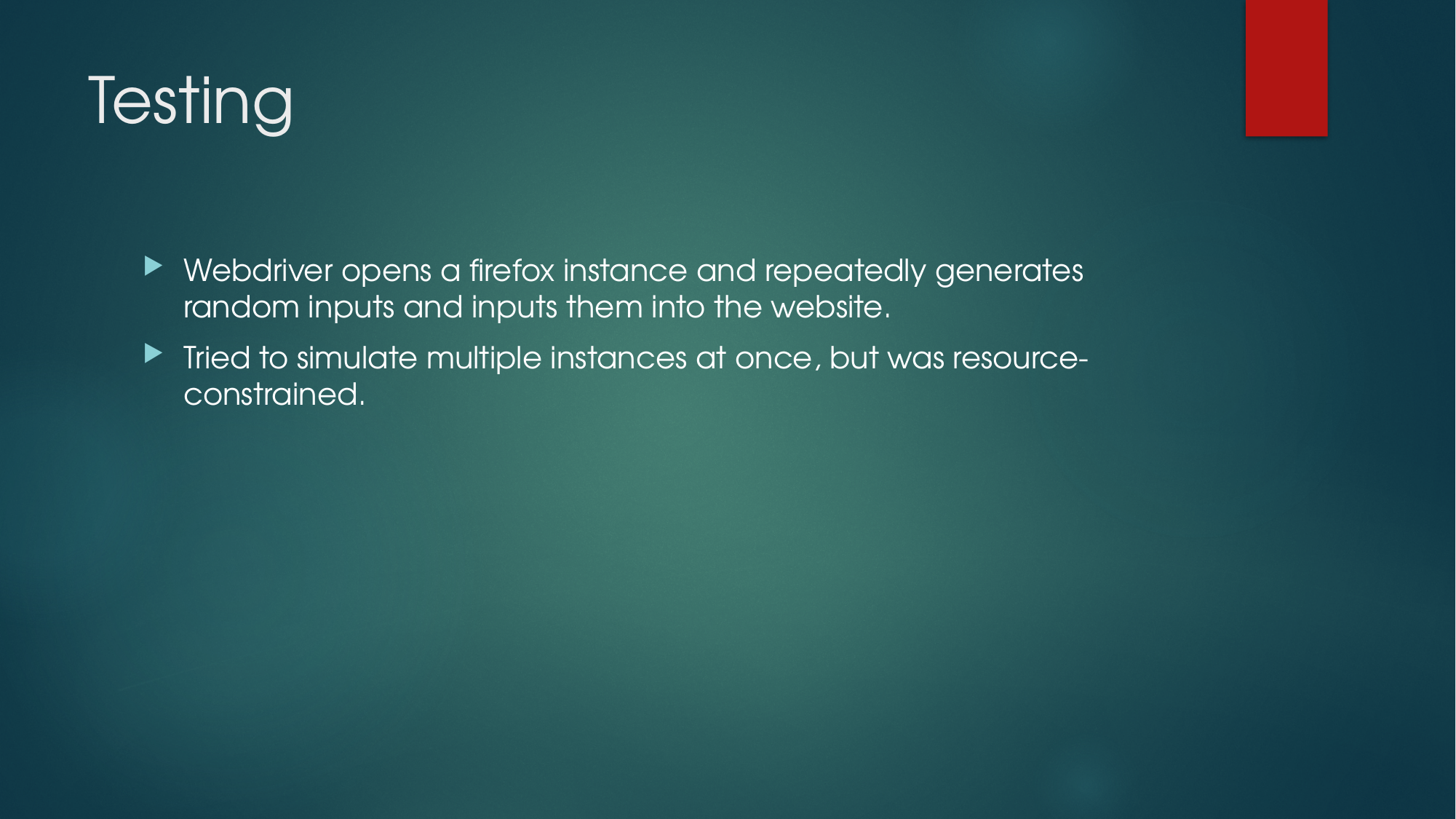

# Testing
Webdriver opens a firefox instance and repeatedly generates random inputs and inputs them into the website.
Tried to simulate multiple instances at once, but was resource-constrained.